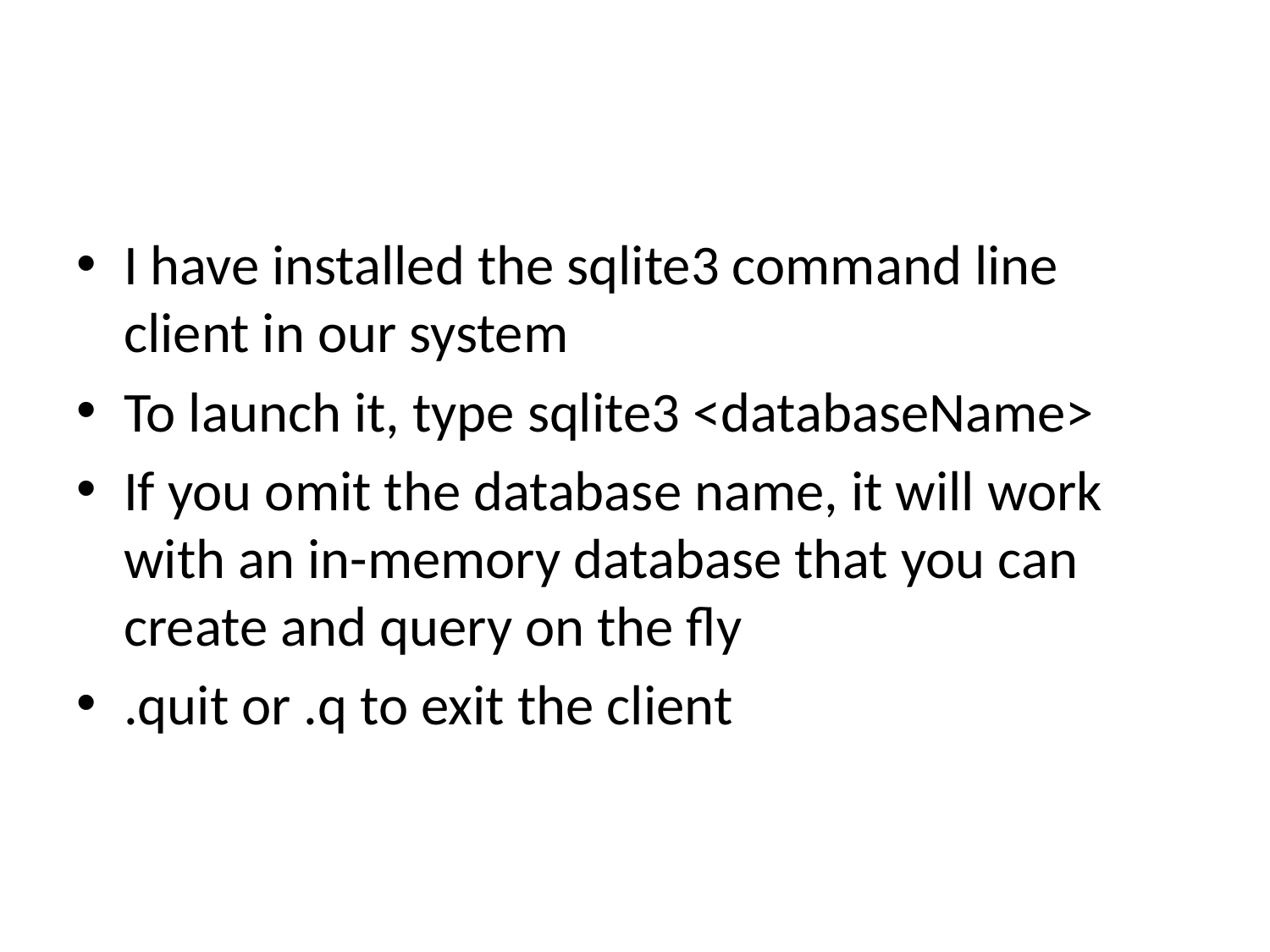

#
I have installed the sqlite3 command line client in our system
To launch it, type sqlite3 <databaseName>
If you omit the database name, it will work with an in-memory database that you can create and query on the fly
.quit or .q to exit the client